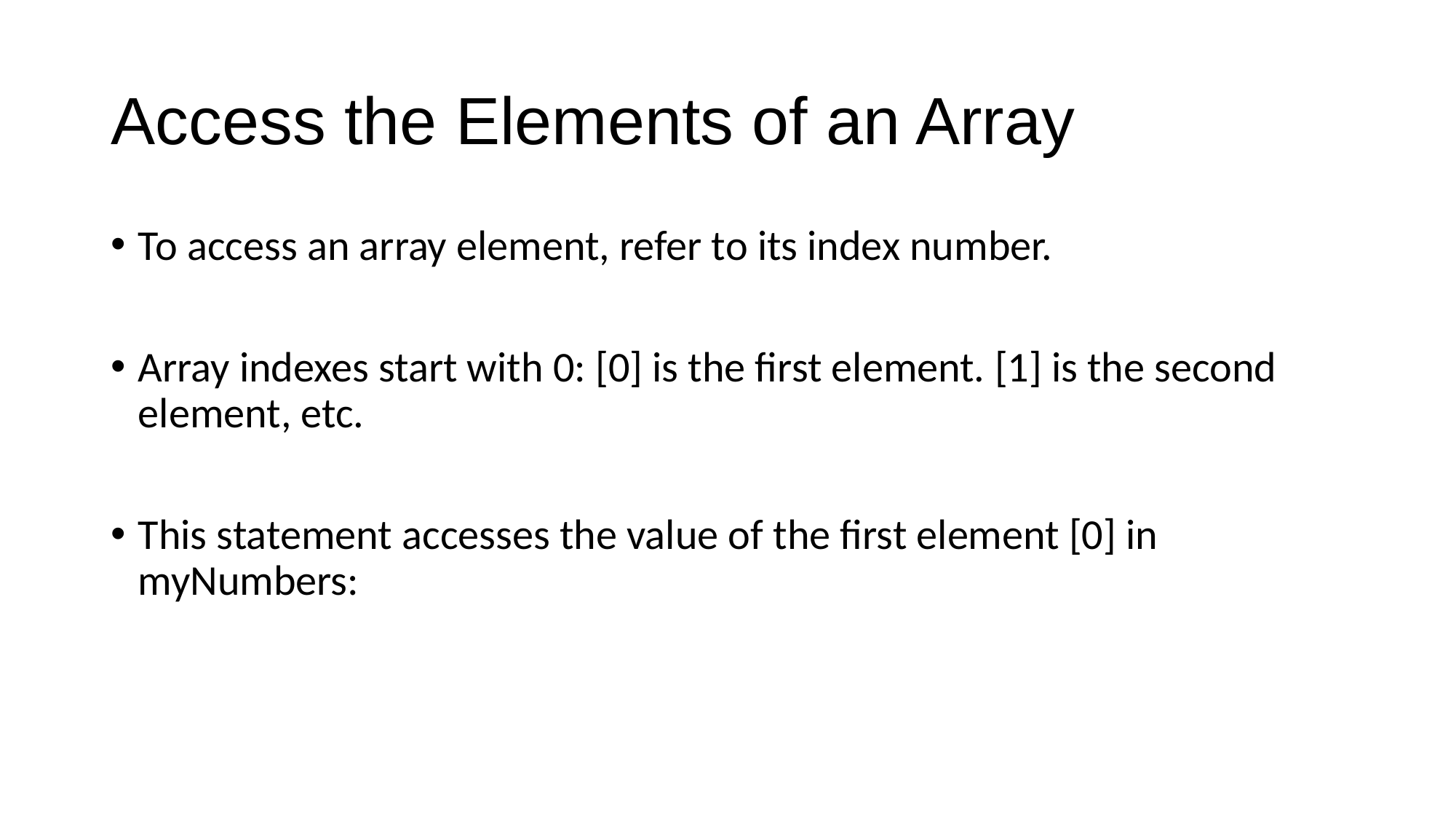

# Access the Elements of an Array
To access an array element, refer to its index number.

Array indexes start with 0: [0] is the first element. [1] is the second element, etc.

This statement accesses the value of the first element [0] in myNumbers: